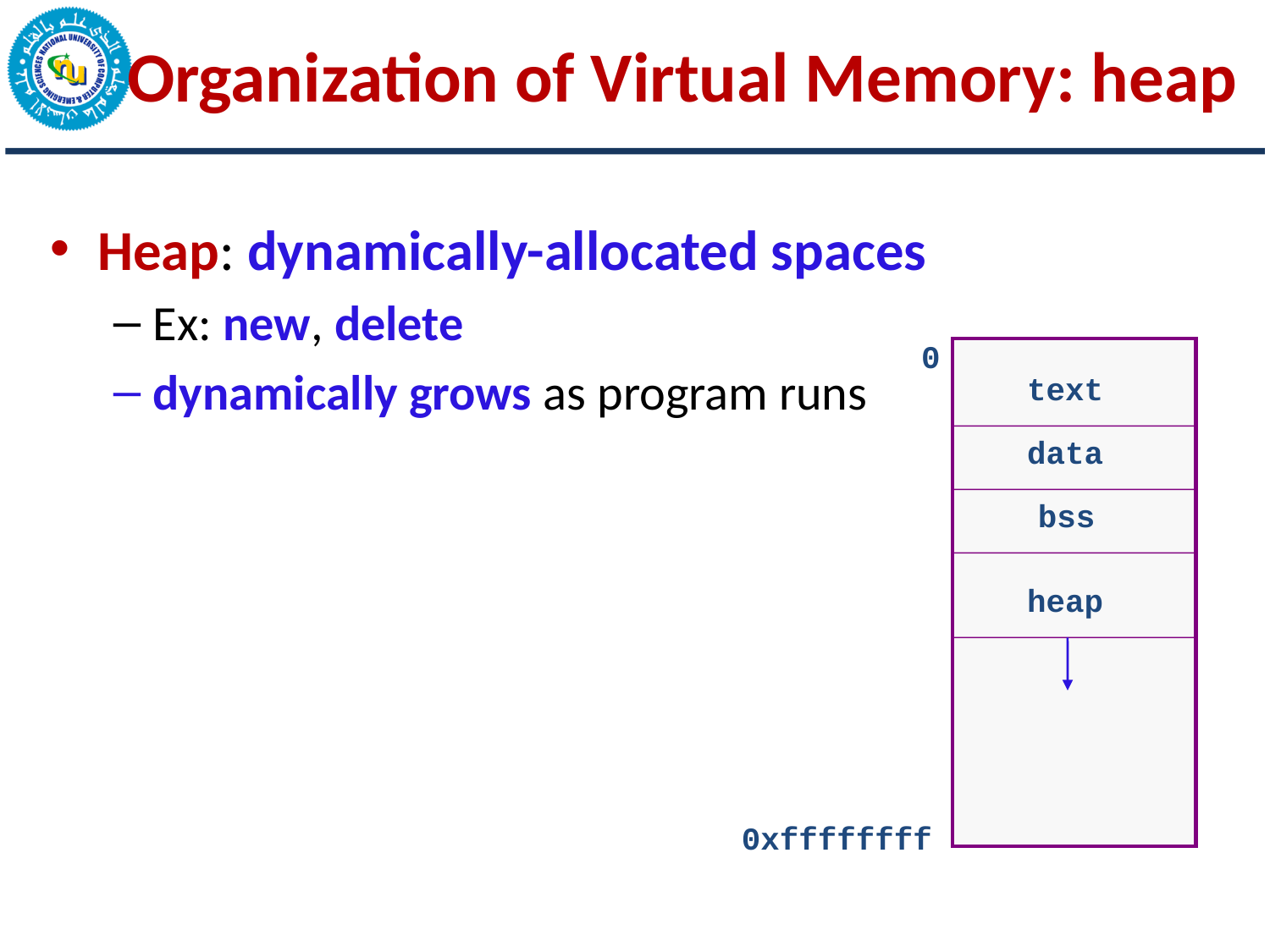

# Organization of Virtual Memory: heap

Heap: dynamically-allocated spaces
Ex: new, delete
dynamically grows as program runs
0

text

data

bss

heap

0xffffffff